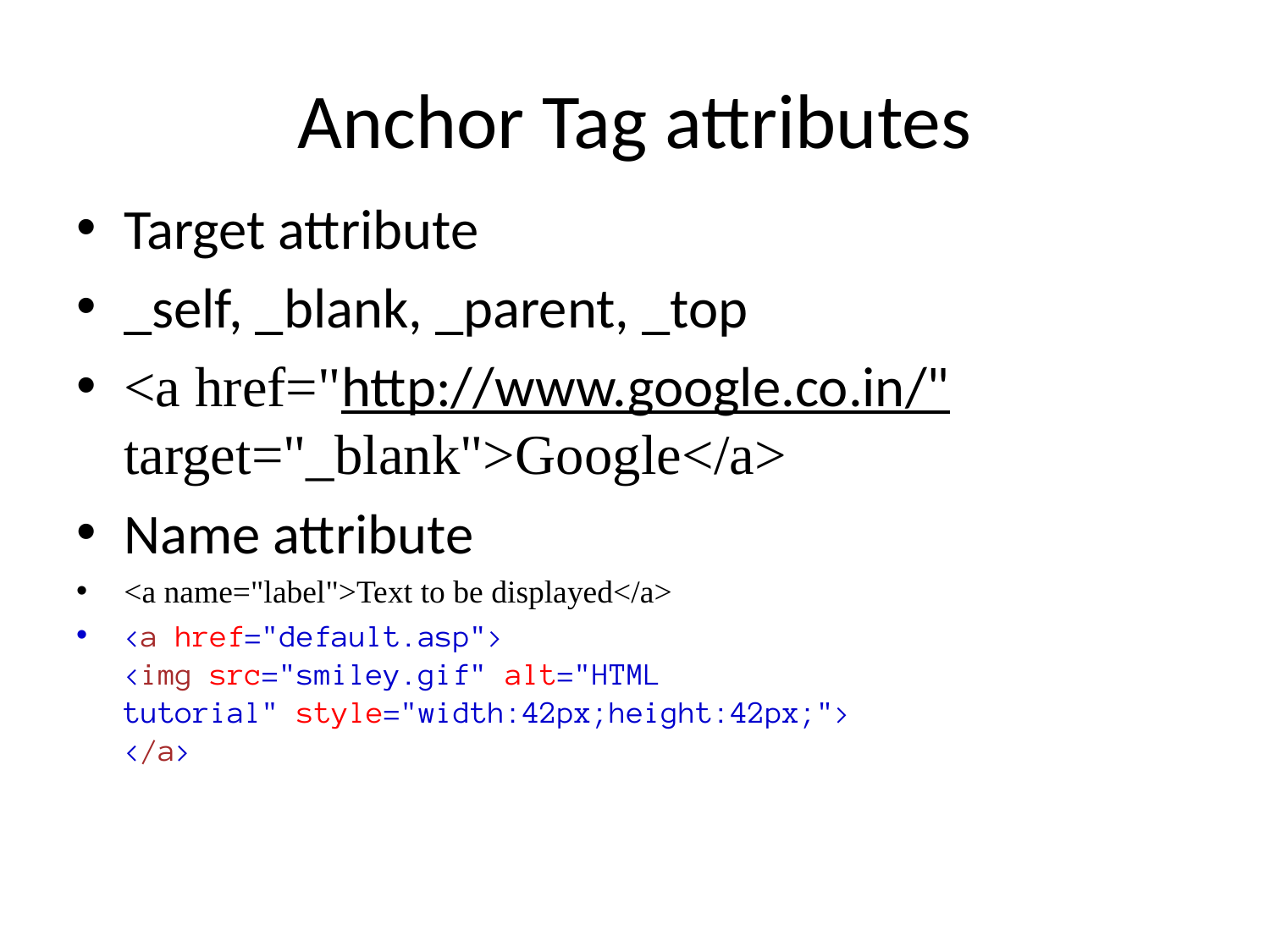

# Anchor Tag attributes
Target attribute
_self, _blank, _parent, _top
<a href="http://www.google.co.in/" target="_blank">Google</a>
Name attribute
<a name="label">Text to be displayed</a>
<a href="default.asp">
<img src="smiley.gif" alt="HTML tutorial" style="width:42px;height:42px;">
</a>